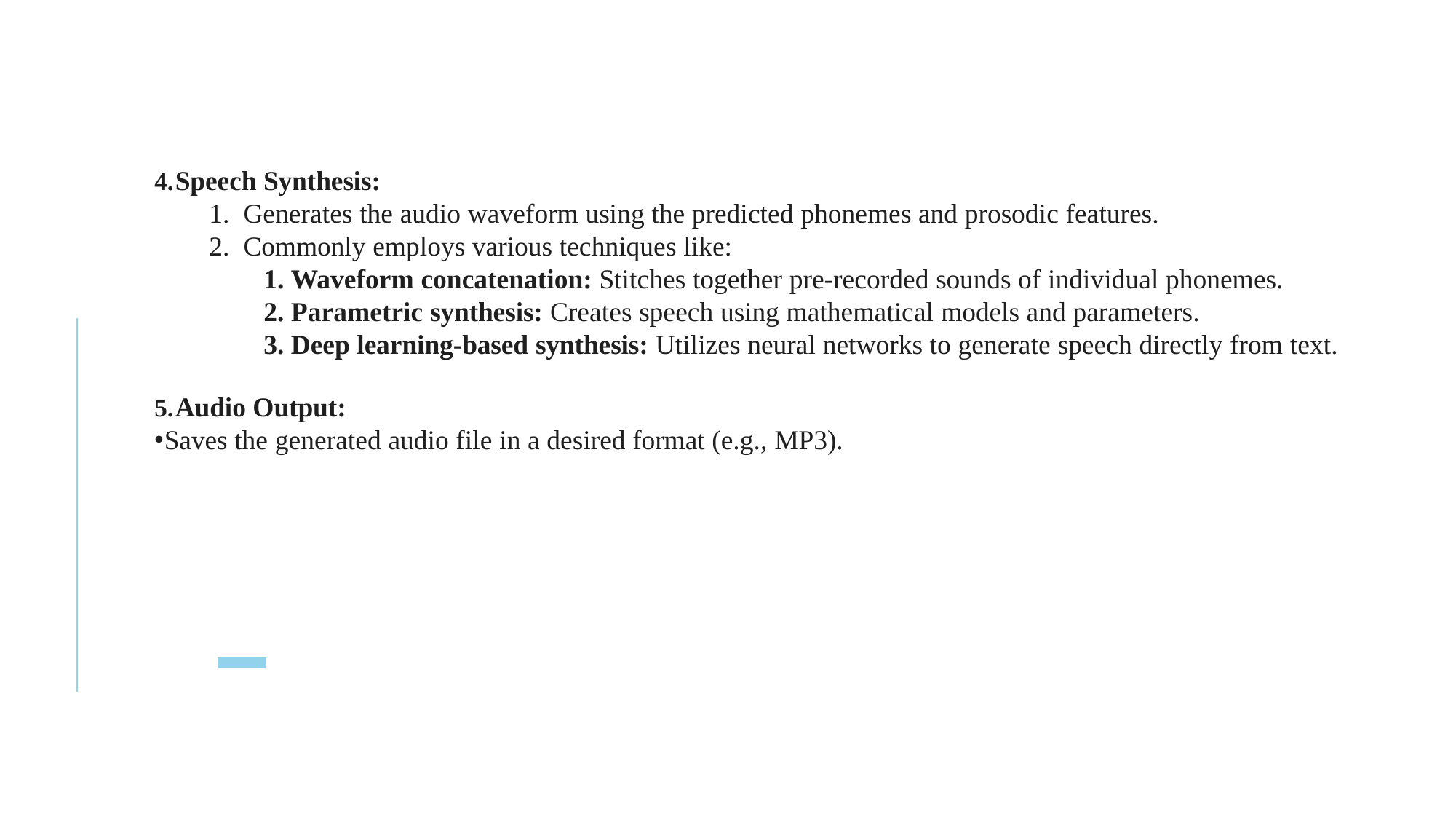

Speech Synthesis:
Generates the audio waveform using the predicted phonemes and prosodic features.
Commonly employs various techniques like:
Waveform concatenation: Stitches together pre-recorded sounds of individual phonemes.
Parametric synthesis: Creates speech using mathematical models and parameters.
Deep learning-based synthesis: Utilizes neural networks to generate speech directly from text.

Audio Output:
Saves the generated audio file in a desired format (e.g., MP3).